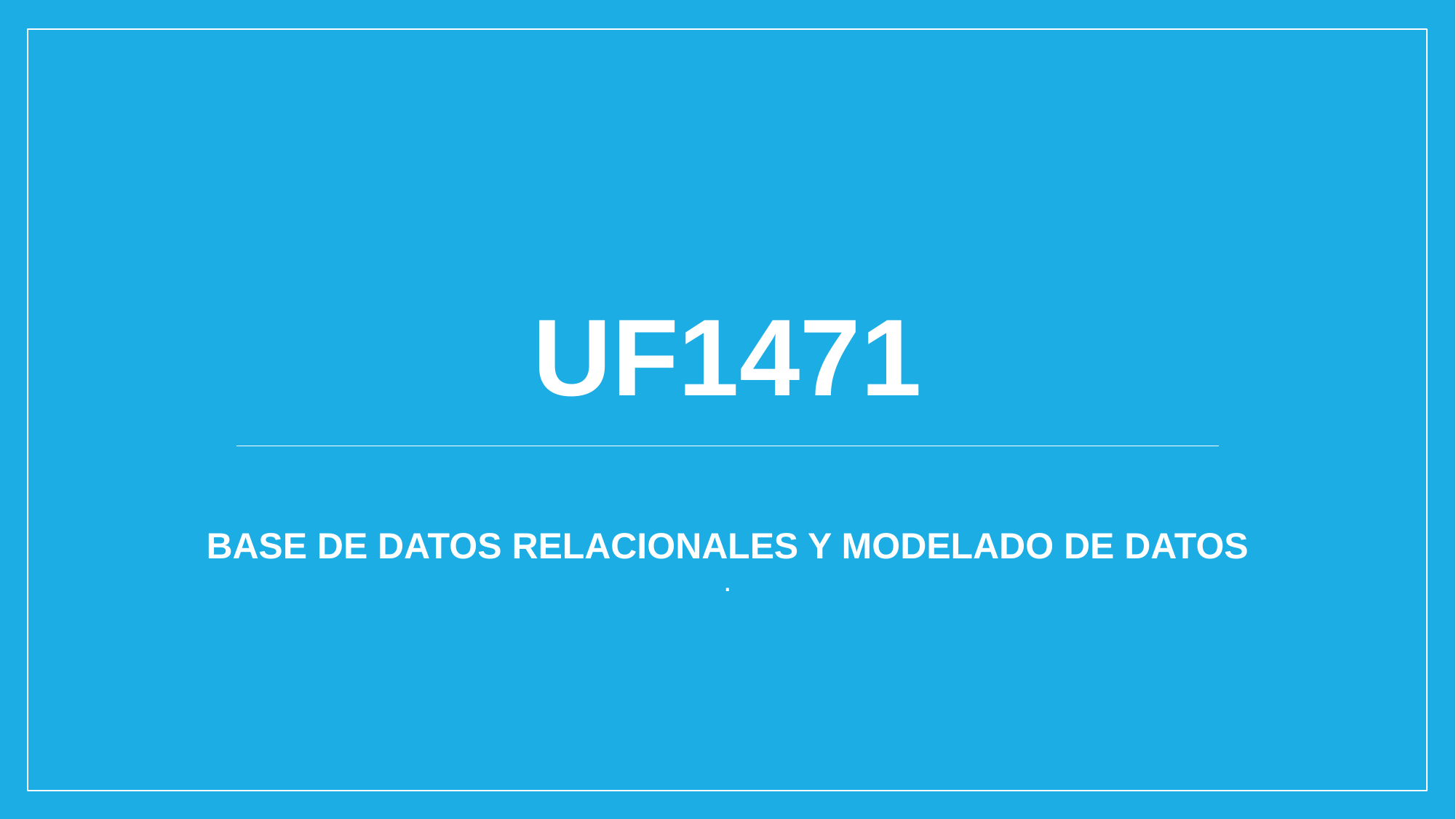

# UF1471 Base de datos relacionales y modelado de datos .